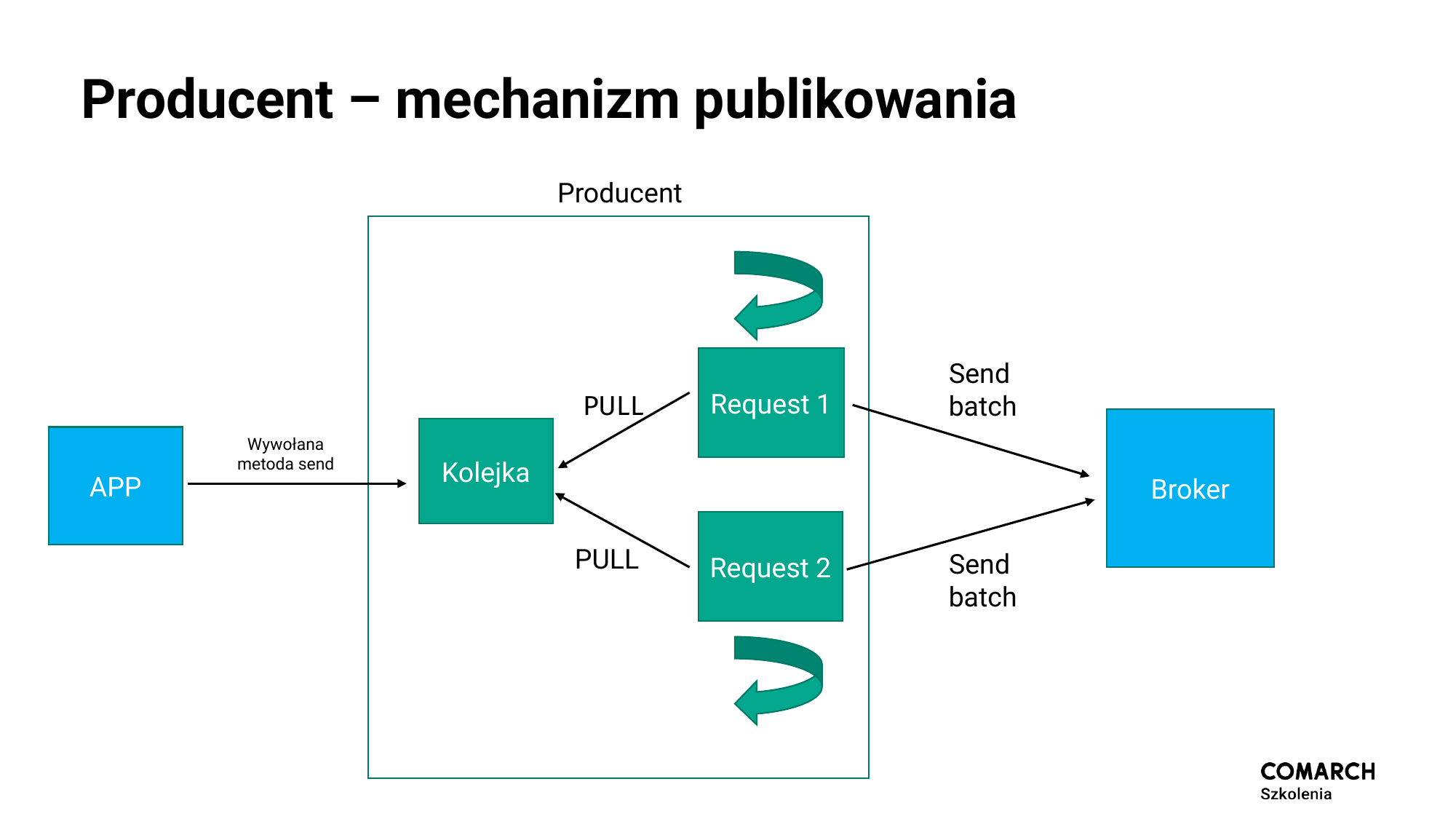

# Producent – mechanizm publikowania
Producent

Request 1
Send
batch
PULL​
Broker
Kolejka
APP
Wywołana metoda send
Request 2
PULL​
Send
batch